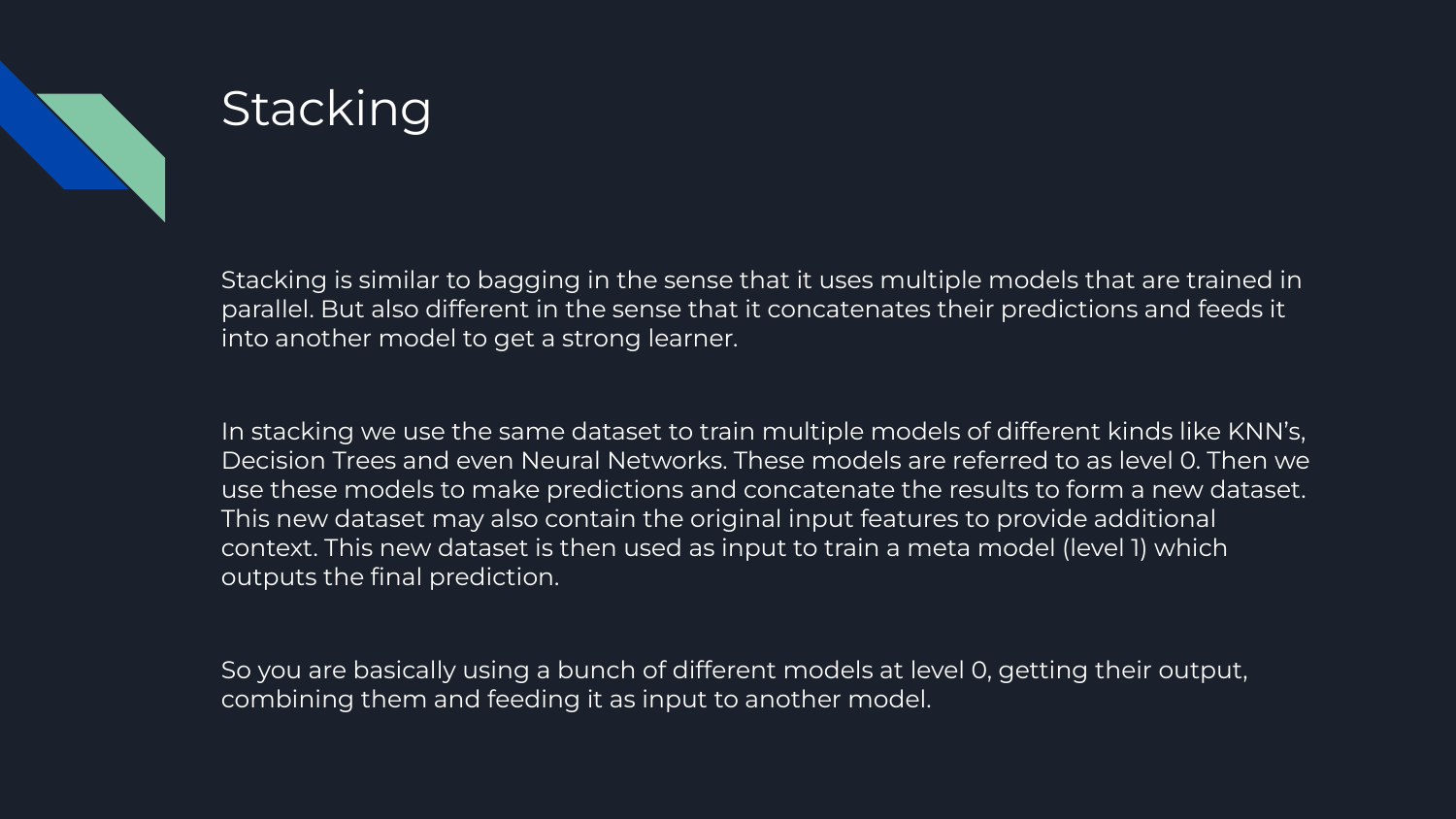

# Stacking
Stacking is similar to bagging in the sense that it uses multiple models that are trained in parallel. But also different in the sense that it concatenates their predictions and feeds it into another model to get a strong learner.
In stacking we use the same dataset to train multiple models of different kinds like KNN’s, Decision Trees and even Neural Networks. These models are referred to as level 0. Then we use these models to make predictions and concatenate the results to form a new dataset. This new dataset may also contain the original input features to provide additional context. This new dataset is then used as input to train a meta model (level 1) which outputs the final prediction.
So you are basically using a bunch of different models at level 0, getting their output, combining them and feeding it as input to another model.